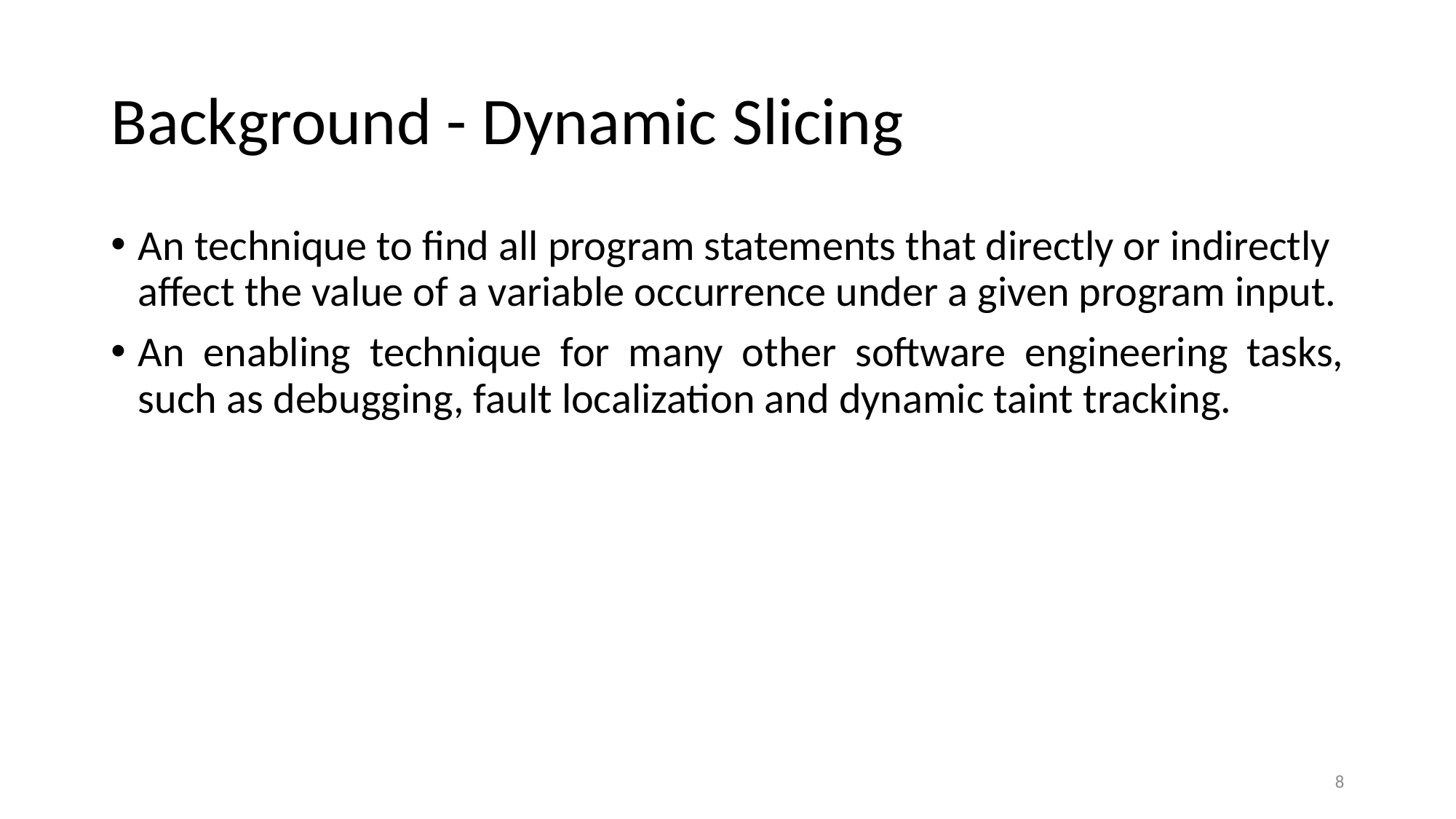

# Background - Dynamic Slicing
An technique to find all program statements that directly or indirectly affect the value of a variable occurrence under a given program input.
An enabling technique for many other software engineering tasks, such as debugging, fault localization and dynamic taint tracking.
8